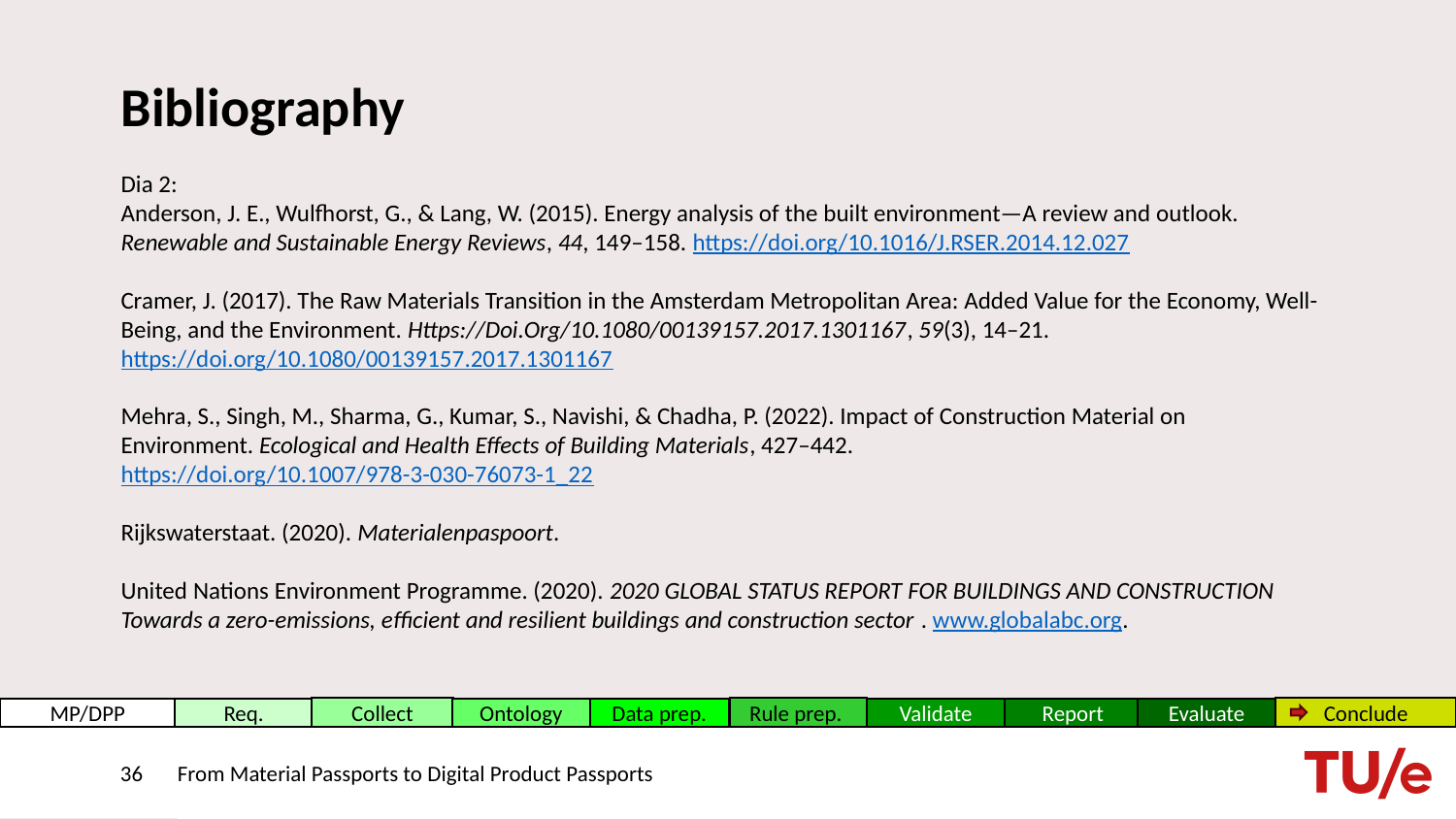

# Bibliography
Dia 2:
Anderson, J. E., Wulfhorst, G., & Lang, W. (2015). Energy analysis of the built environment—A review and outlook. Renewable and Sustainable Energy Reviews, 44, 149–158. https://doi.org/10.1016/J.RSER.2014.12.027

Cramer, J. (2017). The Raw Materials Transition in the Amsterdam Metropolitan Area: Added Value for the Economy, Well-Being, and the Environment. Https://Doi.Org/10.1080/00139157.2017.1301167, 59(3), 14–21. https://doi.org/10.1080/00139157.2017.1301167

Mehra, S., Singh, M., Sharma, G., Kumar, S., Navishi, & Chadha, P. (2022). Impact of Construction Material on Environment. Ecological and Health Effects of Building Materials, 427–442. https://doi.org/10.1007/978-3-030-76073-1_22

Rijkswaterstaat. (2020). Materialenpaspoort.

United Nations Environment Programme. (2020). 2020 GLOBAL STATUS REPORT FOR BUILDINGS AND CONSTRUCTION Towards a zero-emissions, efficient and resilient buildings and construction sector . www.globalabc.org.

Rule prep.
Collect
Conclude
Ontology
Evaluate
Data prep.
Validate

MP/DPP
Req.
Report

36
From Material Passports to Digital Product Passports